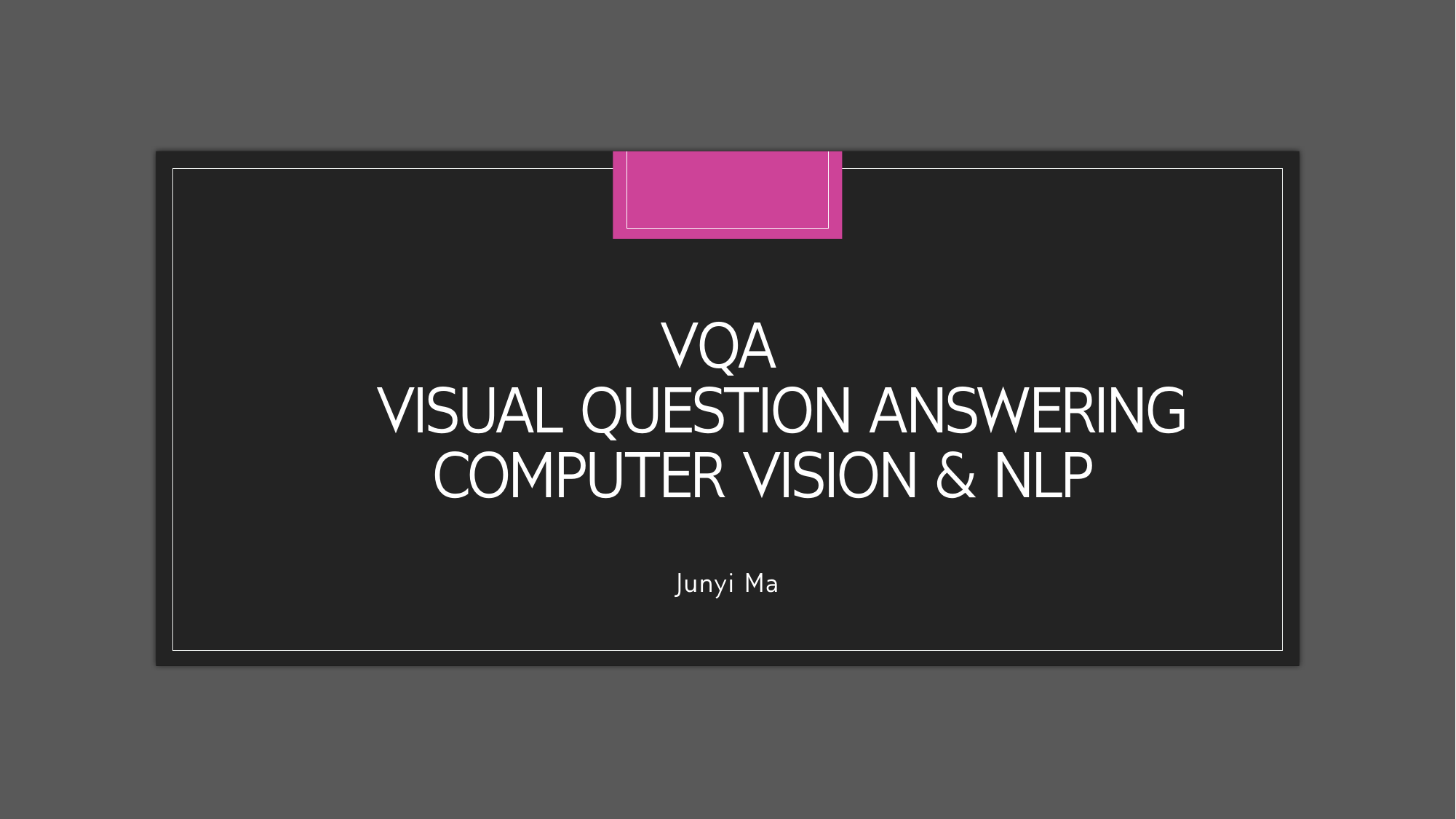

# VQA Visual Question Answering     Computer Vision & NLP
Junyi Ma